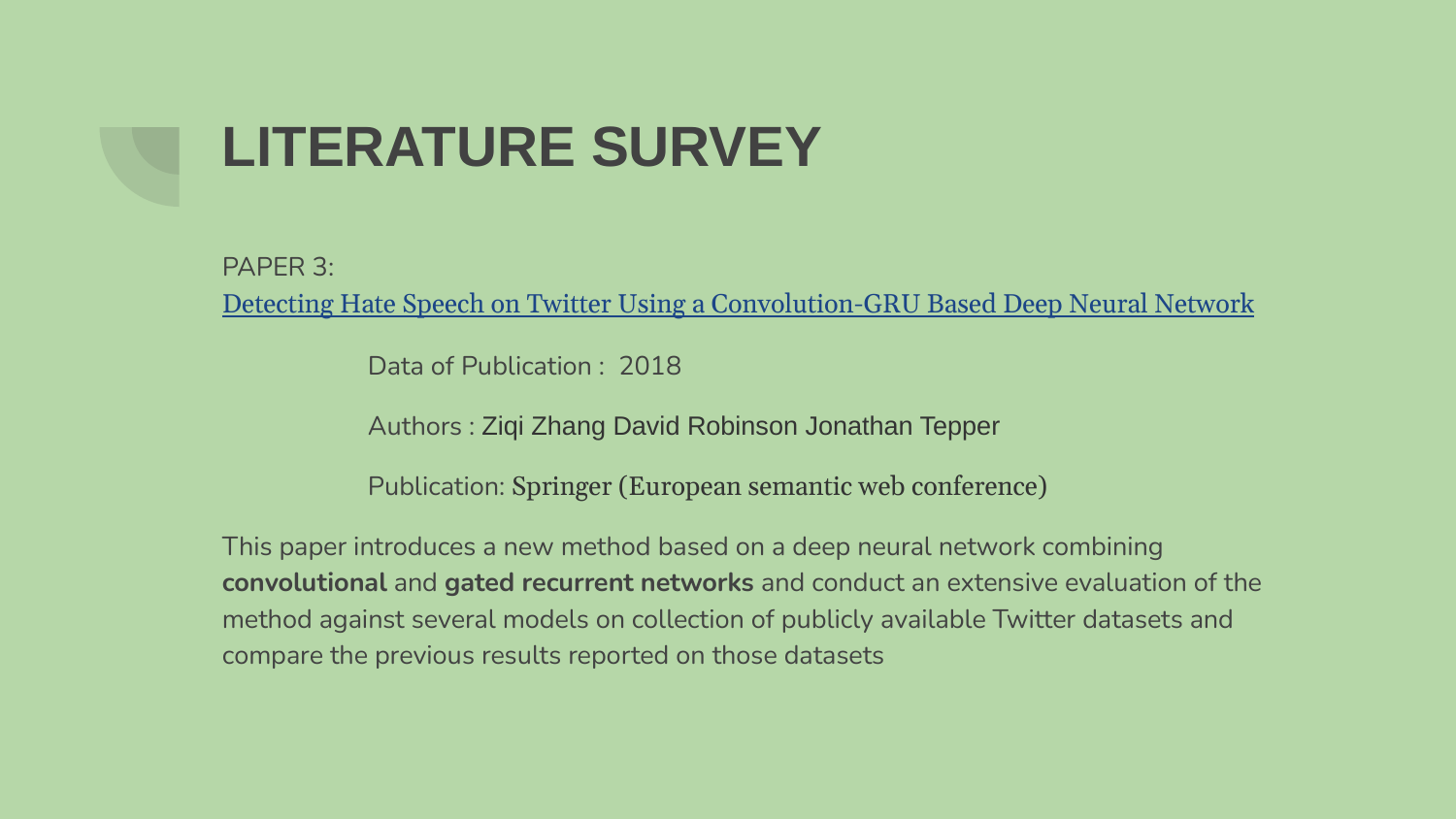

# LITERATURE SURVEY
PAPER 3: Detecting Hate Speech on Twitter Using a Convolution-GRU Based Deep Neural Network
	Data of Publication :  2018
	Authors : Ziqi Zhang David Robinson Jonathan Tepper
	Publication: Springer (European semantic web conference)
This paper introduces a new method based on a deep neural network combining convolutional and gated recurrent networks and conduct an extensive evaluation of the method against several models on collection of publicly available Twitter datasets and compare the previous results reported on those datasets